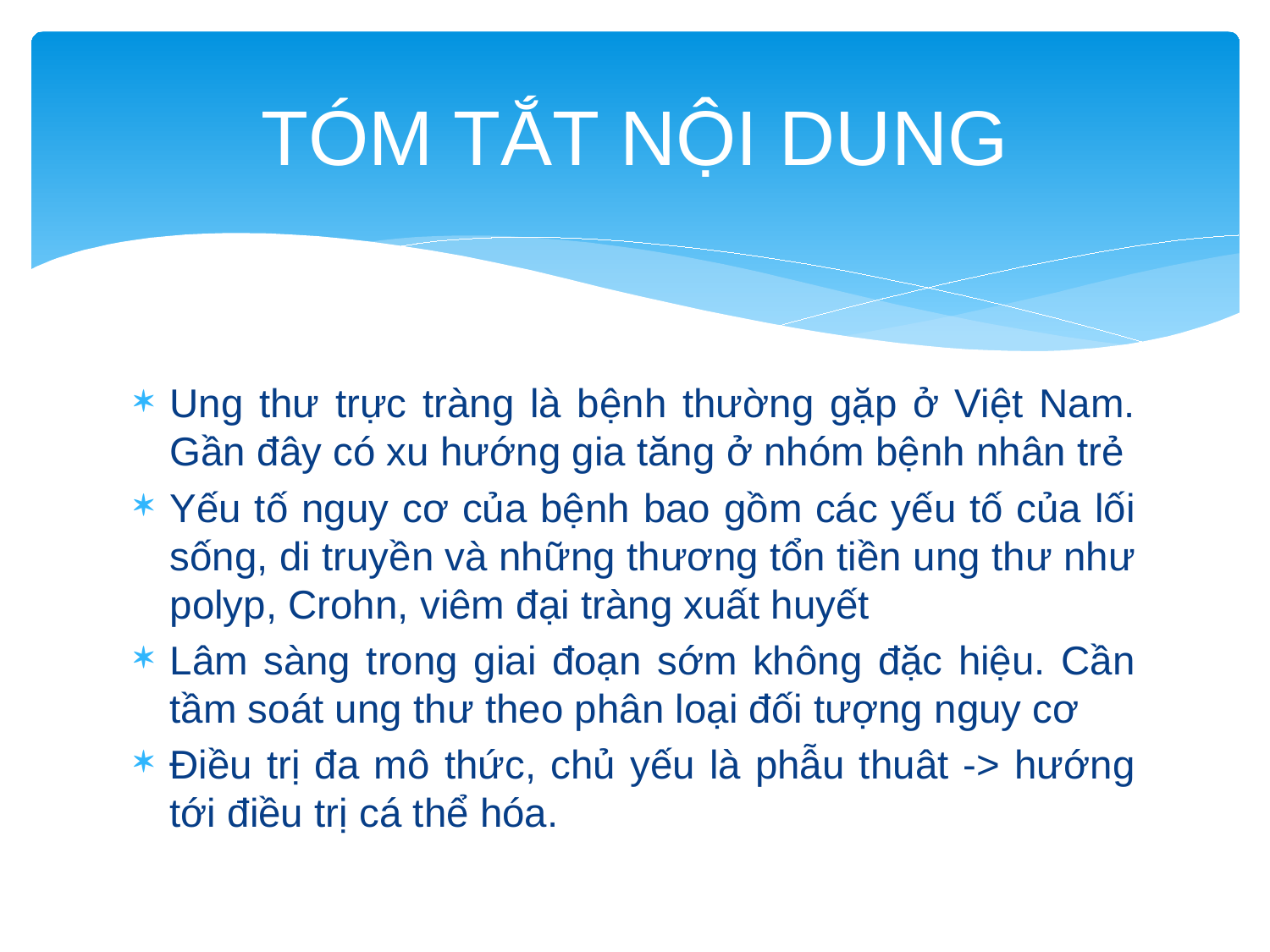

# TÓM TẮT NỘI DUNG
Ung thư trực tràng là bệnh thường gặp ở Việt Nam. Gần đây có xu hướng gia tăng ở nhóm bệnh nhân trẻ
Yếu tố nguy cơ của bệnh bao gồm các yếu tố của lối sống, di truyền và những thương tổn tiền ung thư như polyp, Crohn, viêm đại tràng xuất huyết
Lâm sàng trong giai đoạn sớm không đặc hiệu. Cần tầm soát ung thư theo phân loại đối tượng nguy cơ
Điều trị đa mô thức, chủ yếu là phẫu thuât -> hướng tới điều trị cá thể hóa.